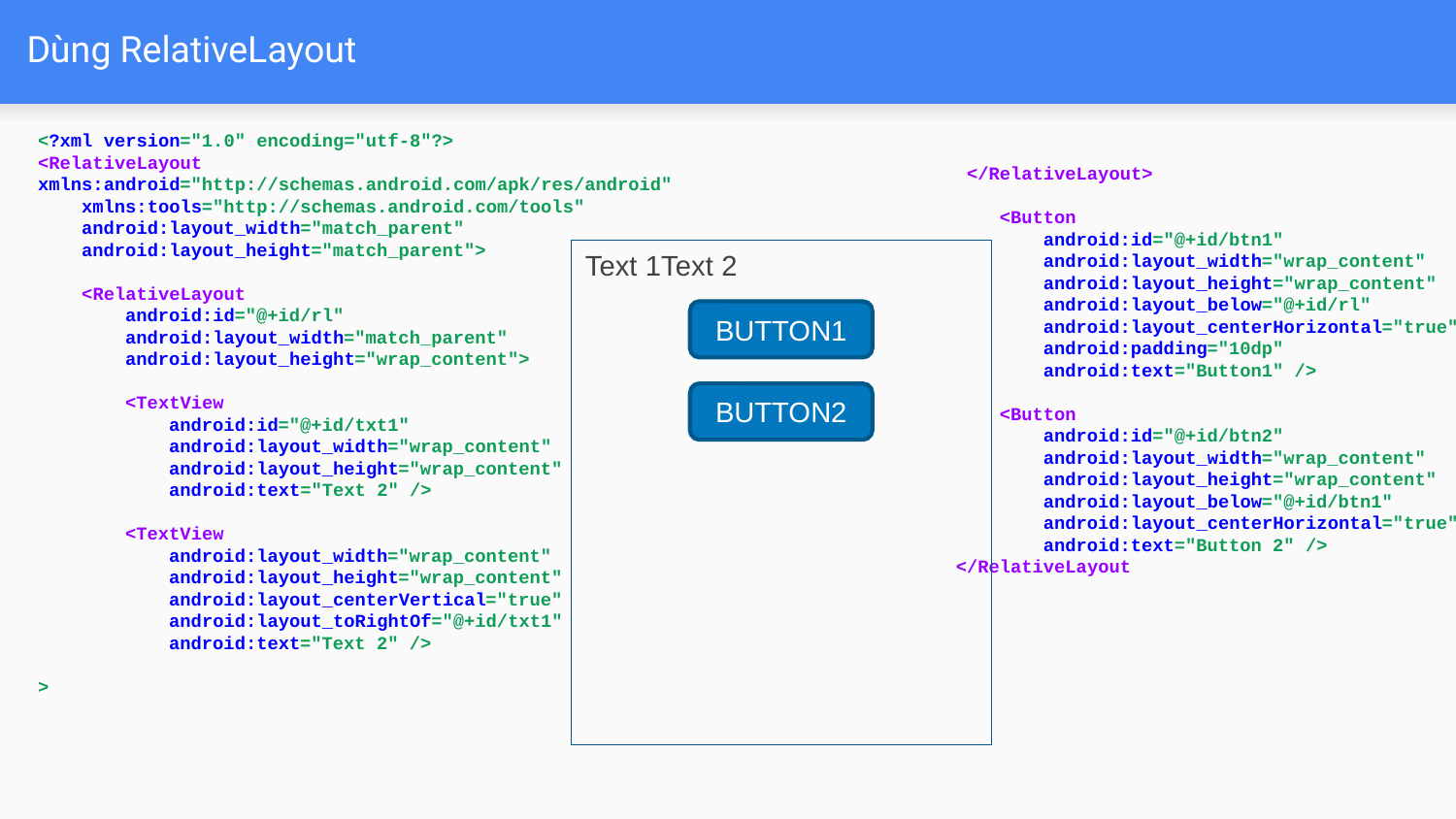

# Dùng RelativeLayout
<?xml version="1.0" encoding="utf-8"?>
<RelativeLayout xmlns:android="http://schemas.android.com/apk/res/android"
    xmlns:tools="http://schemas.android.com/tools"
    android:layout_width="match_parent"
    android:layout_height="match_parent">
    <RelativeLayout
        android:id="@+id/rl"
        android:layout_width="match_parent"
        android:layout_height="wrap_content">
        <TextView
            android:id="@+id/txt1"
            android:layout_width="wrap_content"
            android:layout_height="wrap_content"
            android:text="Text 2" />
        <TextView
            android:layout_width="wrap_content"
            android:layout_height="wrap_content"
            android:layout_centerVertical="true"
            android:layout_toRightOf="@+id/txt1"
            android:text="Text 2" />
>

 </RelativeLayout>
    <Button
        android:id="@+id/btn1"
        android:layout_width="wrap_content"
        android:layout_height="wrap_content"
        android:layout_below="@+id/rl"
        android:layout_centerHorizontal="true"
        android:padding="10dp"
        android:text="Button1" />
    <Button
        android:id="@+id/btn2"
        android:layout_width="wrap_content"
        android:layout_height="wrap_content"
        android:layout_below="@+id/btn1"
        android:layout_centerHorizontal="true"
        android:text="Button 2" />
</RelativeLayout

Text 1Text 2
BUTTON1
BUTTON2